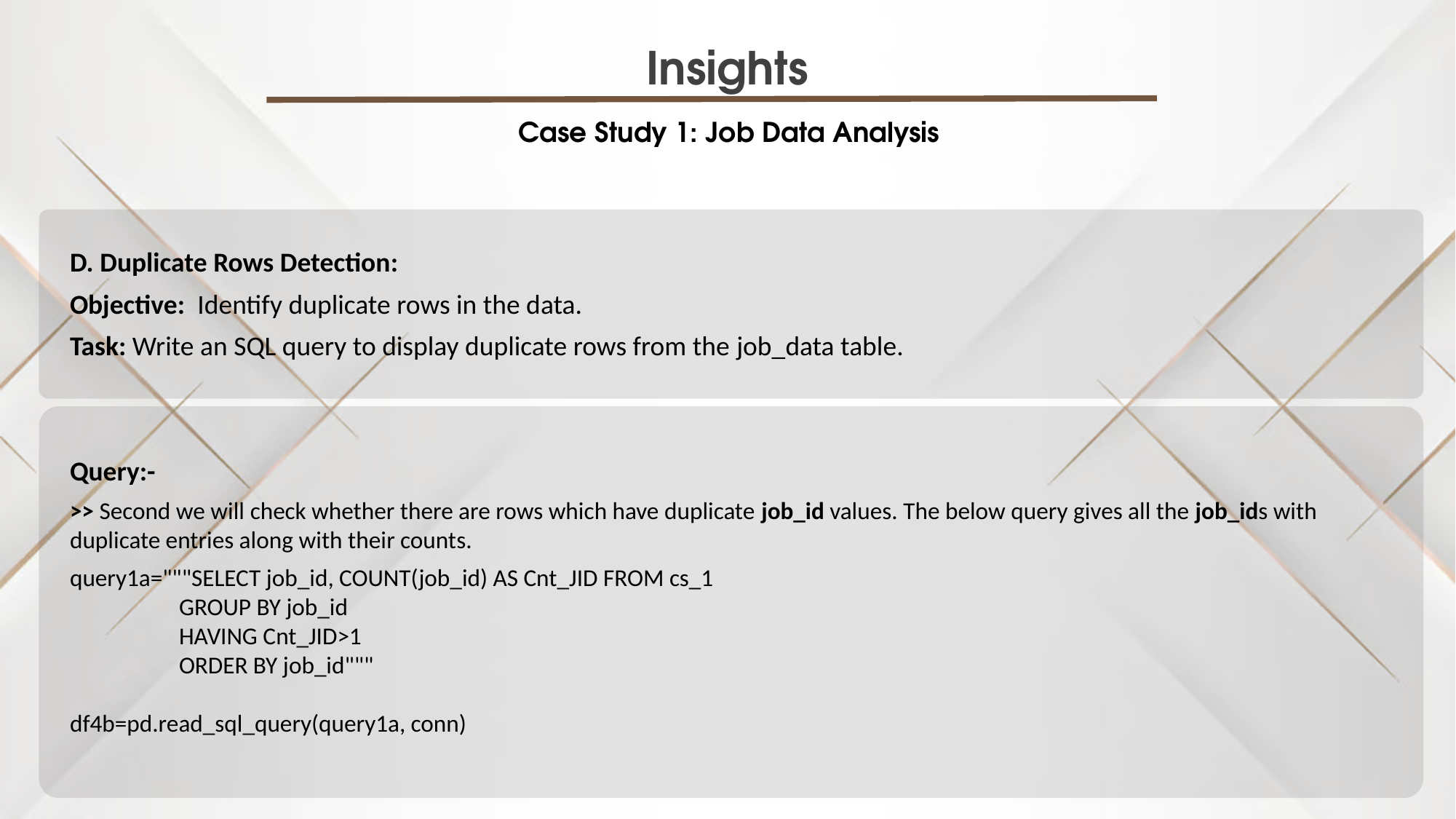

Insights
Case Study 1: Job Data Analysis

D. Duplicate Rows Detection:
Objective:  Identify duplicate rows in the data.
Task: Write an SQL query to display duplicate rows from the job_data table.

Query:-
>> Second we will check whether there are rows which have duplicate job_id values. The below query gives all the job_ids with duplicate entries along with their counts.
query1a="""SELECT job_id, COUNT(job_id) AS Cnt_JID FROM cs_1
	GROUP BY job_id
	HAVING Cnt_JID>1
	ORDER BY job_id"""

df4b=pd.read_sql_query(query1a, conn)